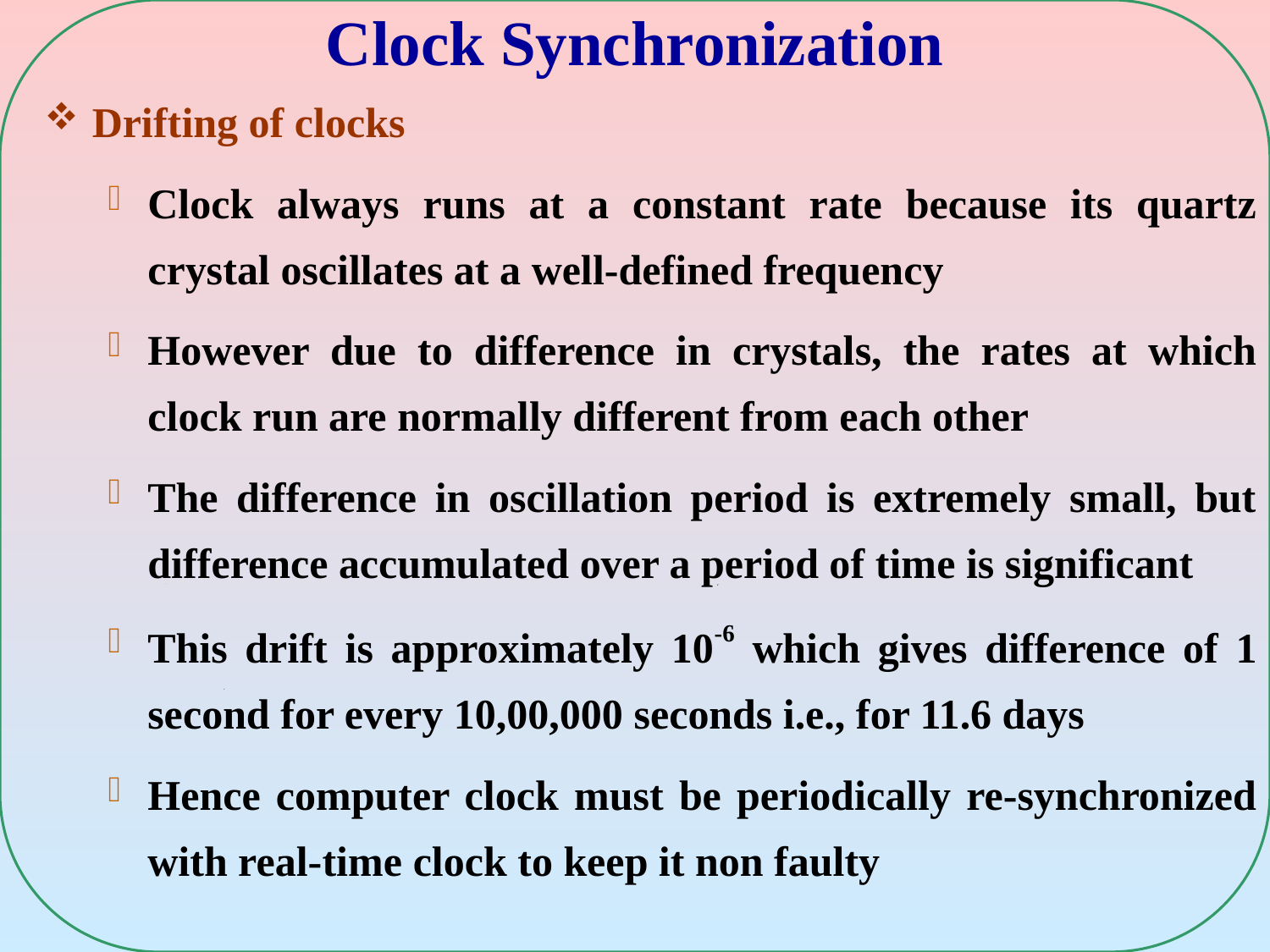

# Clock Synchronization
Drifting of clocks
Clock always runs at a constant rate because its quartz crystal oscillates at a well-defined frequency
However due to difference in crystals, the rates at which clock run are normally different from each other
The difference in oscillation period is extremely small, but difference accumulated over a period of time is significant
This drift is approximately 10-6 which gives difference of 1 second for every 10,00,000 seconds i.e., for 11.6 days
Hence computer clock must be periodically re-synchronized with real-time clock to keep it non faulty